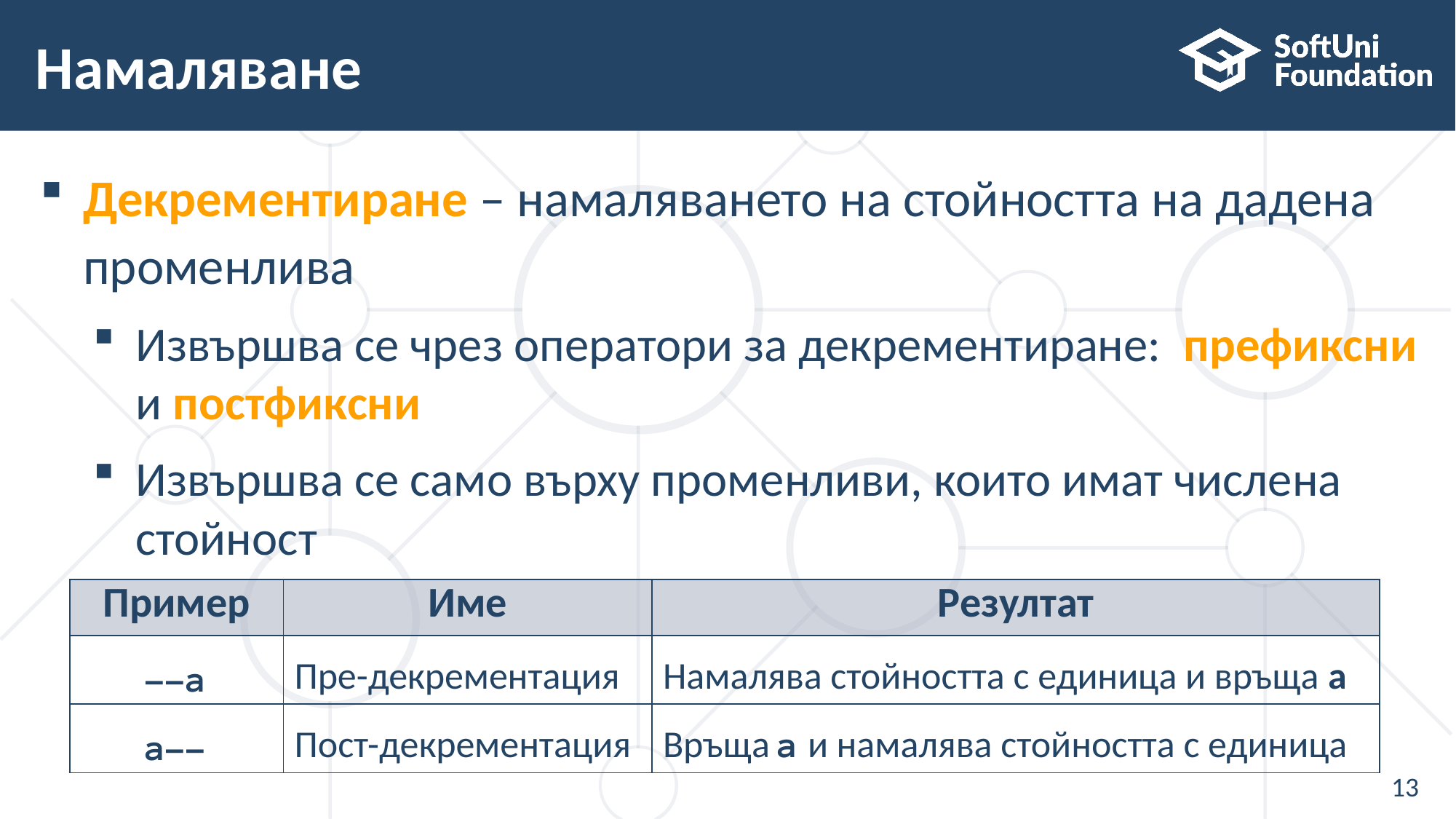

Намаляване
# Декрементиране – намаляването на стойността на дадена променлива
Извършва се чрез оператори за декрементиране:  префиксни и постфиксни
Извършва се само върху променливи, които имат числена
стойност

| Пример | Име | Резултат |
| --- | --- | --- |
| --a | Пре-декрементация | Намалява стойността с единица и връща а |
| a-- | Пост-декрементация | Връща а и намалява стойността с единица |
13